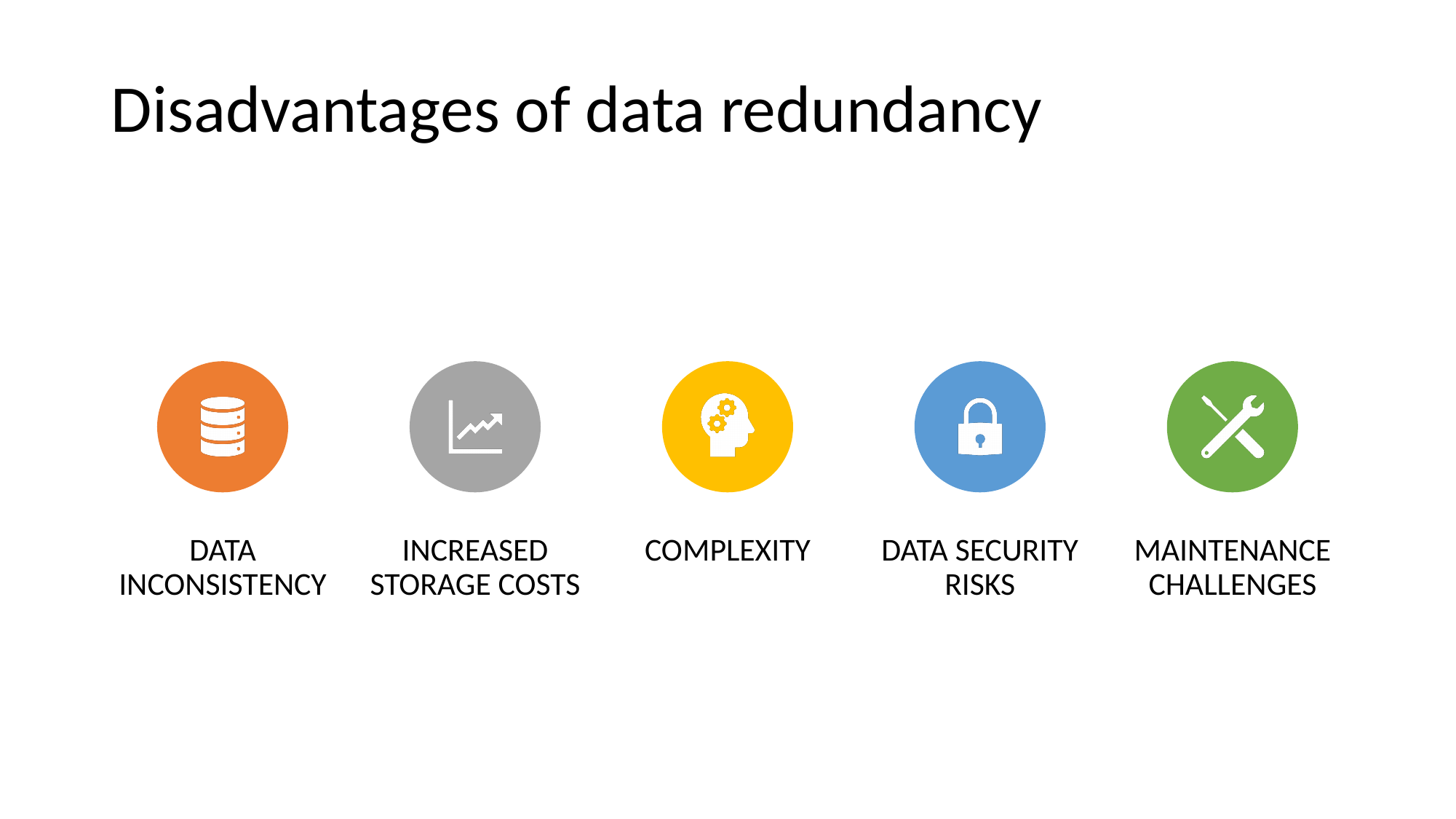

# Disadvantages of data redundancy
Data Inconsistency
Increased Storage Costs
Complexity
Data Security Risks
Maintenance Challenges